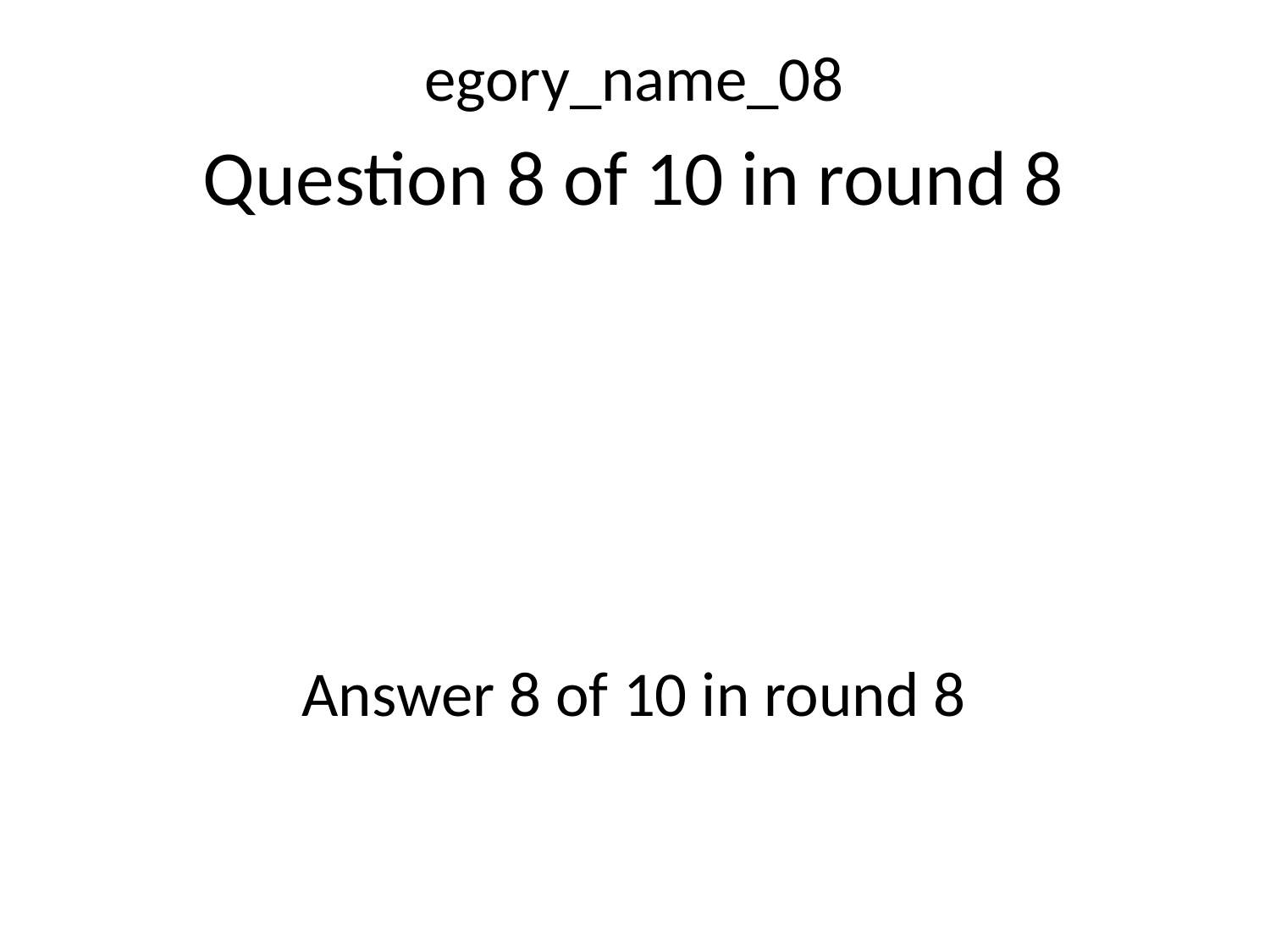

egory_name_08
Question 8 of 10 in round 8
Answer 8 of 10 in round 8